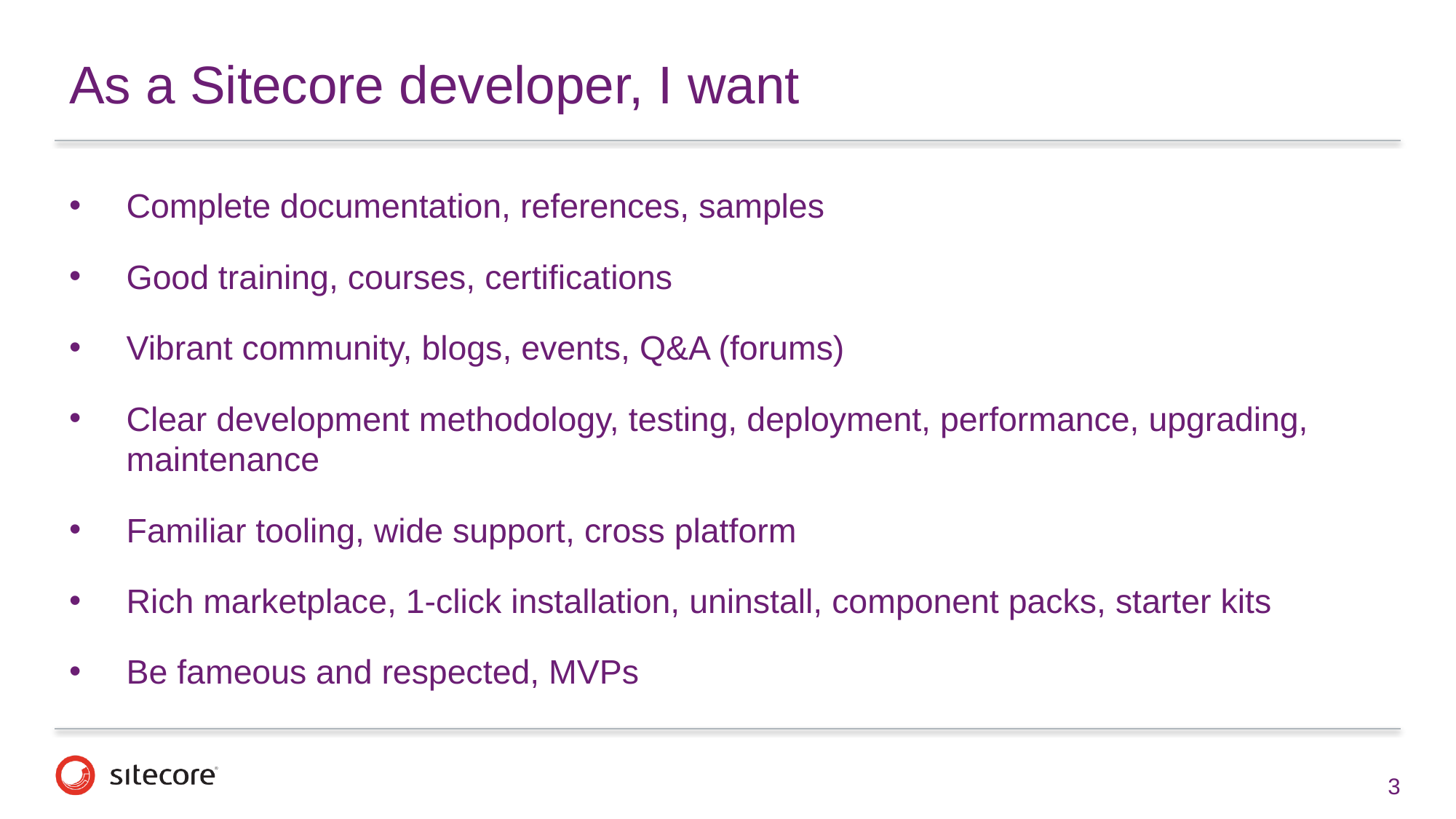

# As a Sitecore developer, I want
Complete documentation, references, samples
Good training, courses, certifications
Vibrant community, blogs, events, Q&A (forums)
Clear development methodology, testing, deployment, performance, upgrading, maintenance
Familiar tooling, wide support, cross platform
Rich marketplace, 1-click installation, uninstall, component packs, starter kits
Be fameous and respected, MVPs